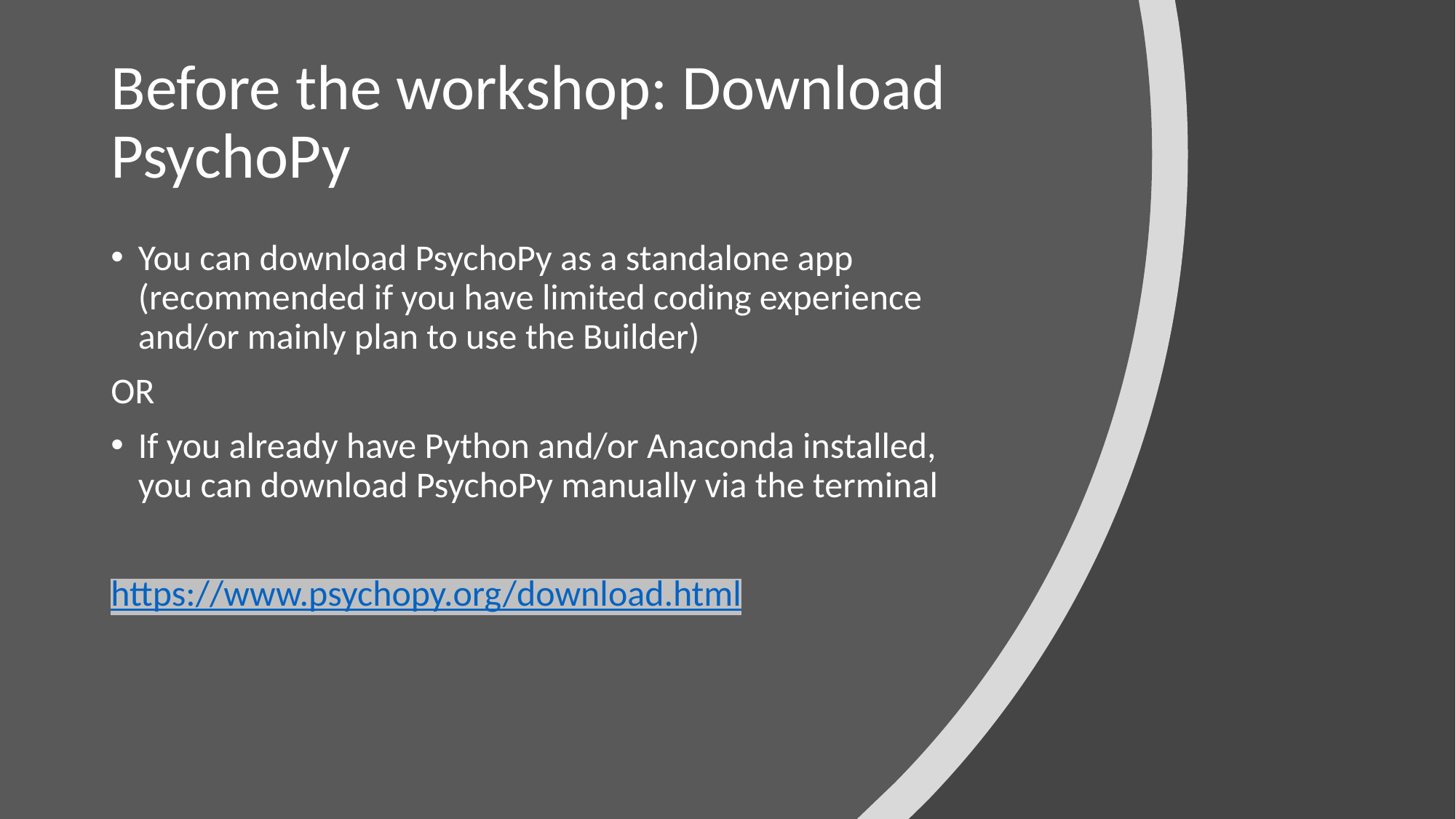

# Before the workshop: Download PsychoPy
You can download PsychoPy as a standalone app (recommended if you have limited coding experience and/or mainly plan to use the Builder)
OR
If you already have Python and/or Anaconda installed, you can download PsychoPy manually via the terminal

https://www.psychopy.org/download.html